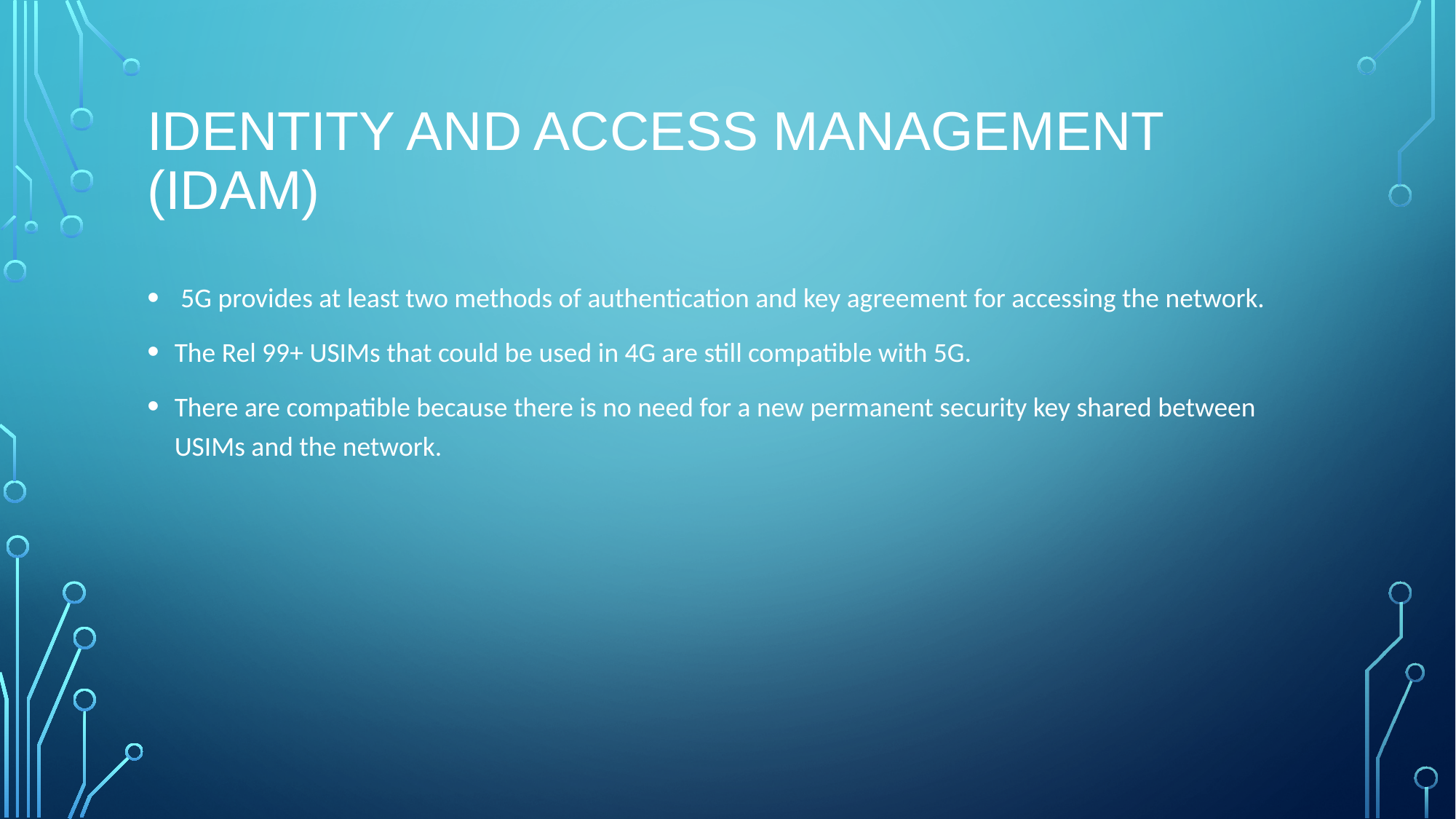

# Identity and access management (IdAM)
 5G provides at least two methods of authentication and key agreement for accessing the network.
The Rel 99+ USIMs that could be used in 4G are still compatible with 5G.
There are compatible because there is no need for a new permanent security key shared between USIMs and the network.